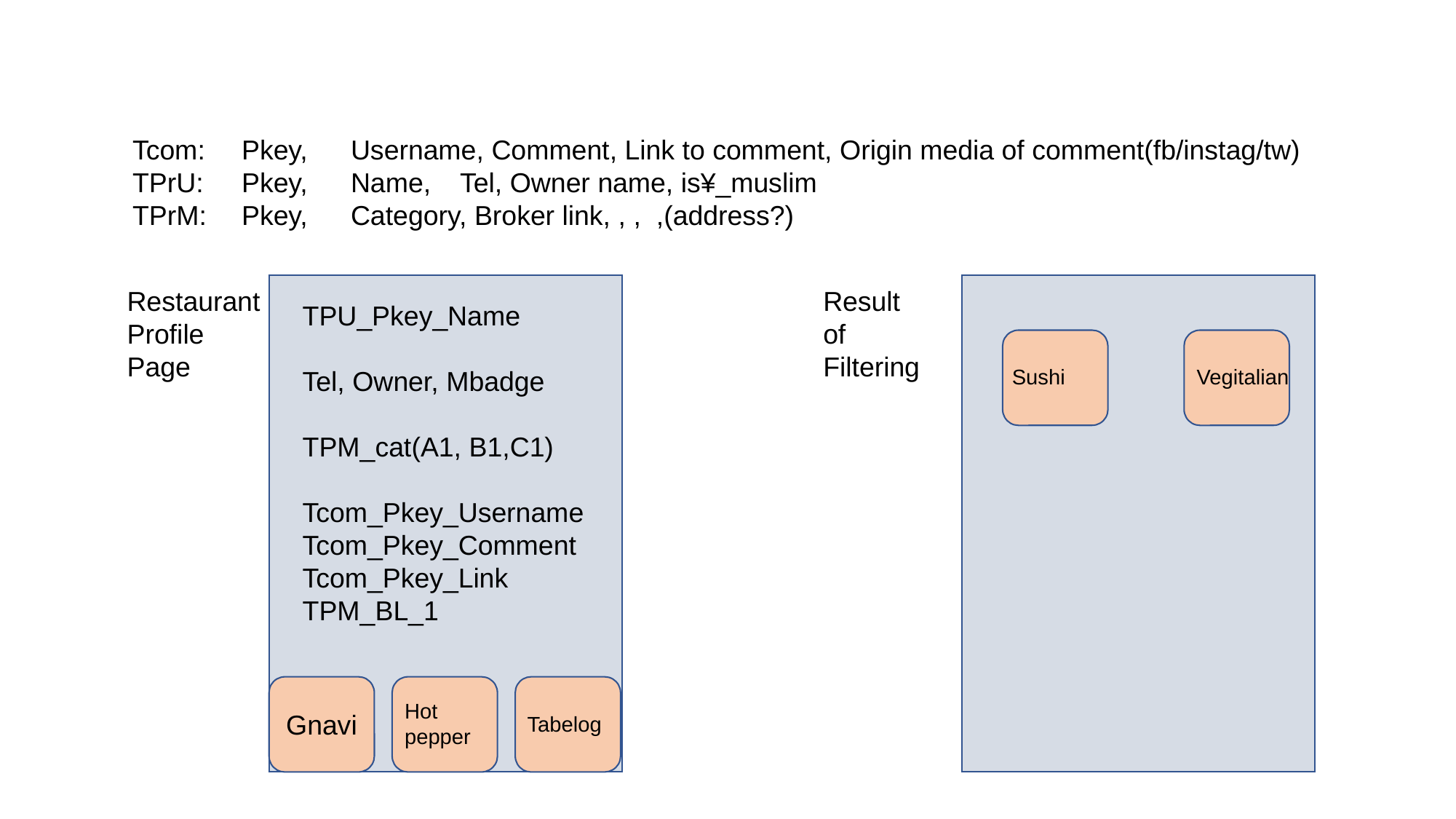

Tcom:	Pkey, 	Username, Comment, Link to comment, Origin media of comment(fb/instag/tw)
TPrU:	Pkey, 	Name,	Tel, Owner name, is¥_muslim
TPrM:	Pkey,	Category, Broker link, , ,  ,(address?)

Restaurant
Profile
Page
Result
of
Filtering
TPU_Pkey_Name

Tel, Owner, Mbadge

TPM_cat(A1, B1,C1)

Tcom_Pkey_Username
Tcom_Pkey_Comment
Tcom_Pkey_Link
TPM_BL_1

Sushi
Vegitalian

Hot
pepper
Gnavi
Tabelog